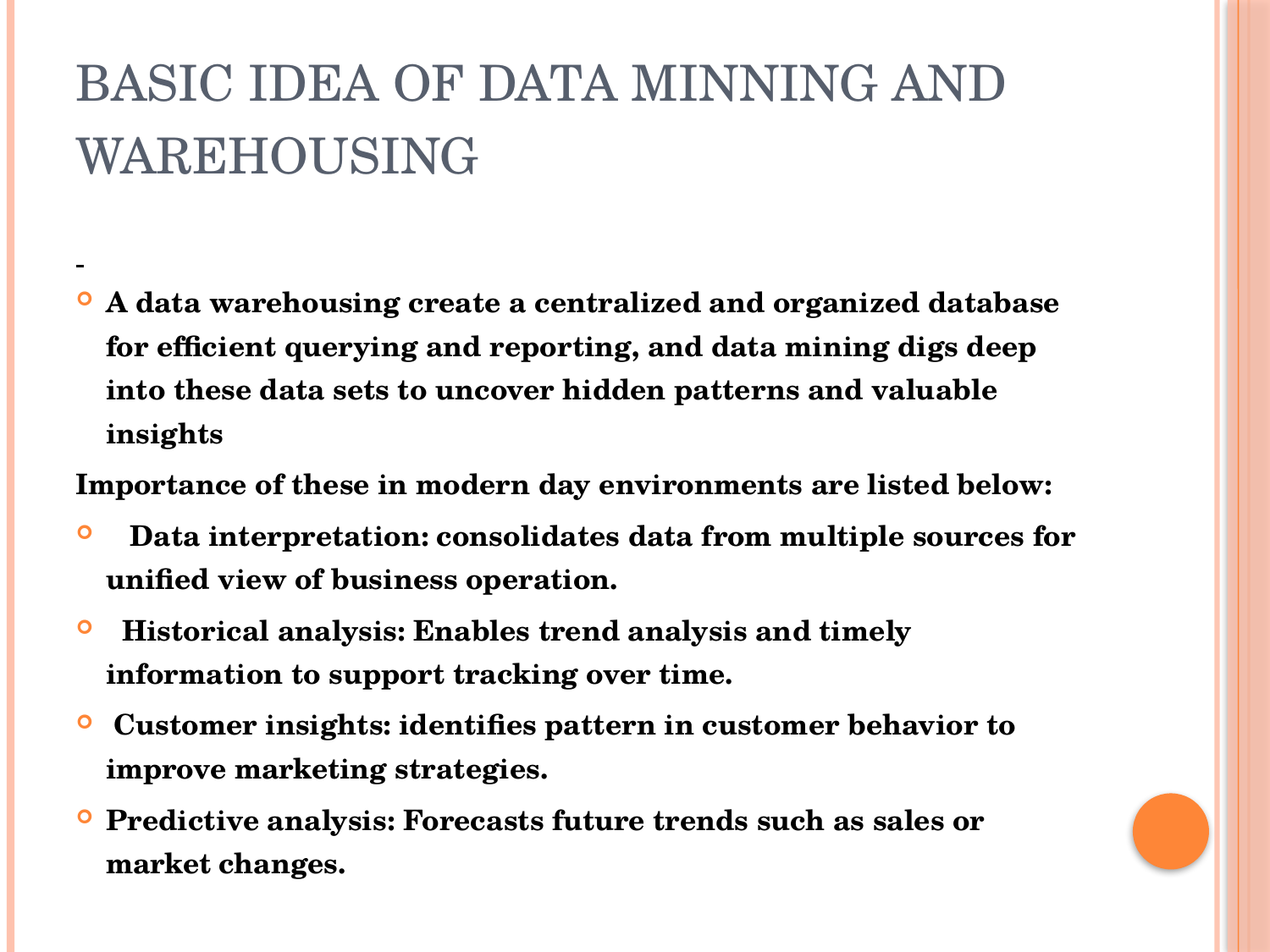

# BASIC IDEA OF DATA MINNING AND WAREHOUSING

A data warehousing create a centralized and organized database for efficient querying and reporting, and data mining digs deep into these data sets to uncover hidden patterns and valuable insights
Importance of these in modern day environments are listed below:
   Data interpretation: consolidates data from multiple sources for unified view of business operation.
  Historical analysis: Enables trend analysis and timely information to support tracking over time.
 Customer insights: identifies pattern in customer behavior to improve marketing strategies.
Predictive analysis: Forecasts future trends such as sales or market changes.